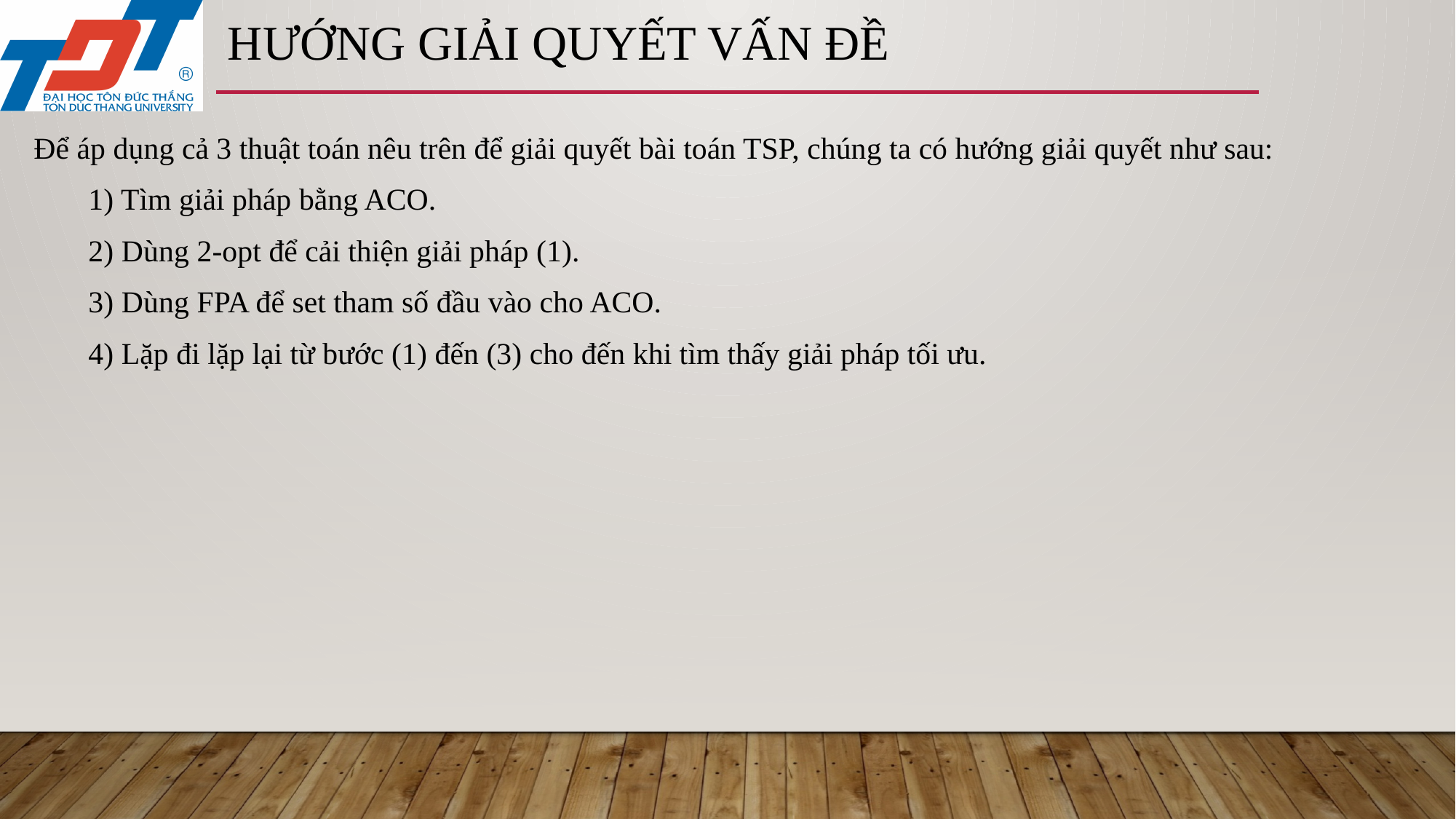

# hướng giải quyết vấn đề
Để áp dụng cả 3 thuật toán nêu trên để giải quyết bài toán TSP, chúng ta có hướng giải quyết như sau:
1) Tìm giải pháp bằng ACO.
2) Dùng 2-opt để cải thiện giải pháp (1).
3) Dùng FPA để set tham số đầu vào cho ACO.
4) Lặp đi lặp lại từ bước (1) đến (3) cho đến khi tìm thấy giải pháp tối ưu.